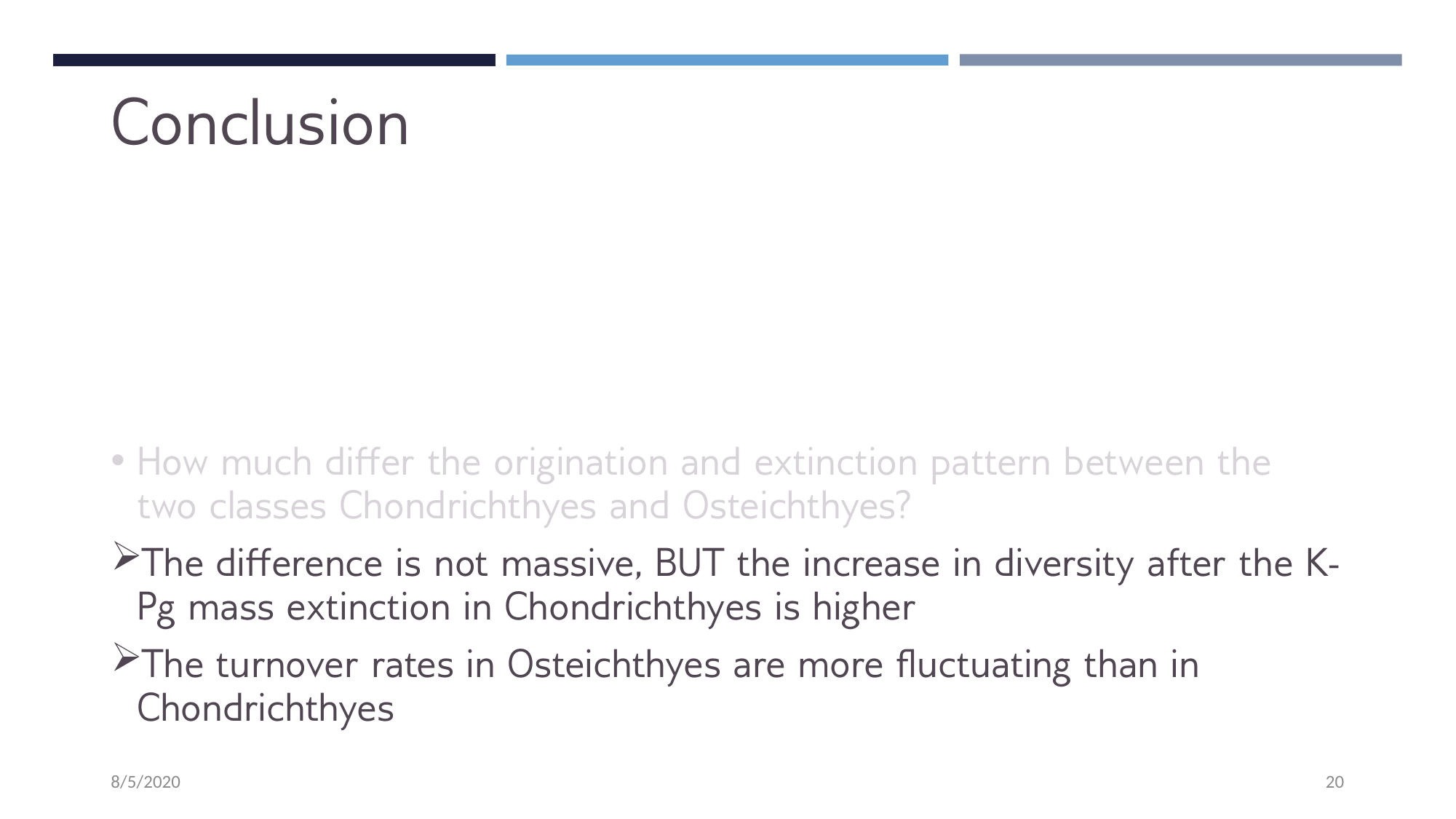

# Conclusion
Chondrichthyes (Sharks in particular) as dominant predators were massively affected at the K-Pg boundary
 Rapid evolution after the K-Pg event towards our modern sharks

How much differ the origination and extinction pattern between the two classes Chondrichthyes and Osteichthyes?
The difference is not massive, BUT the increase in diversity after the K-Pg mass extinction in Chondrichthyes is higher
The turnover rates in Osteichthyes are more fluctuating than in Chondrichthyes

8/5/2020
20